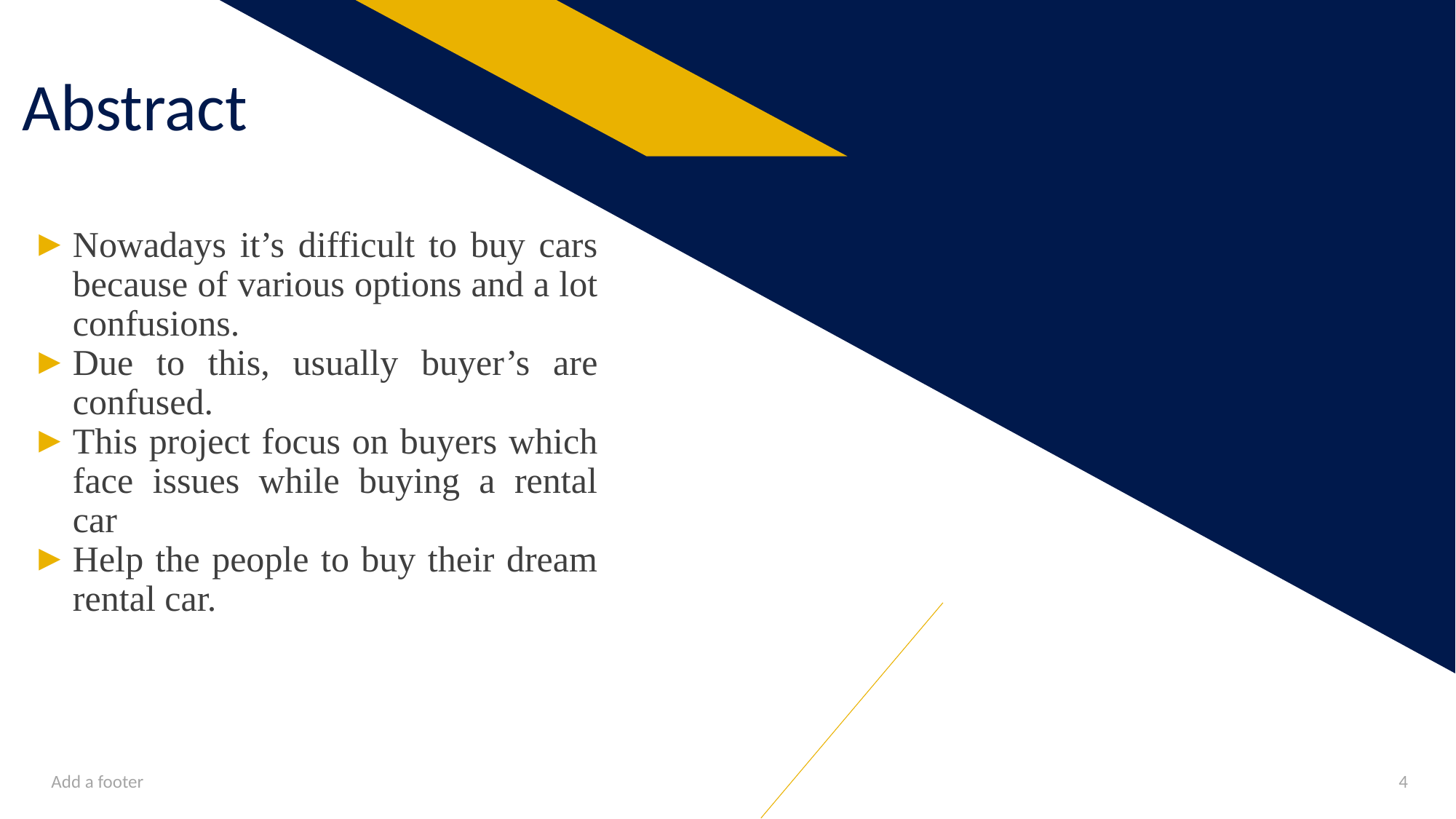

# Abstract
Nowadays it’s difficult to buy cars because of various options and a lot confusions.
Due to this, usually buyer’s are confused.
This project focus on buyers which face issues while buying a rental car
Help the people to buy their dream rental car.
Add a footer
4